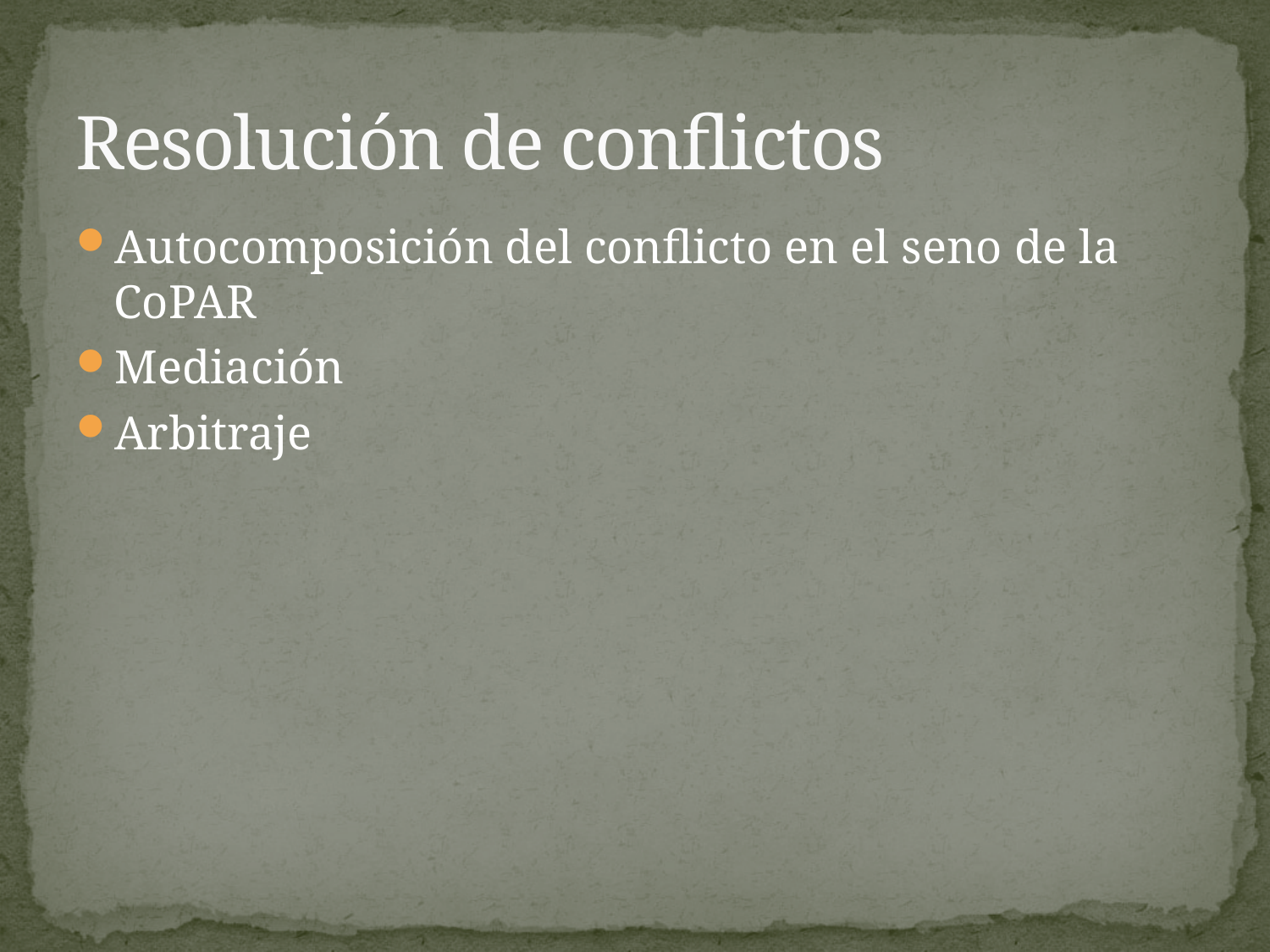

# Resolución de conflictos
Autocomposición del conflicto en el seno de la CoPAR
Mediación
Arbitraje